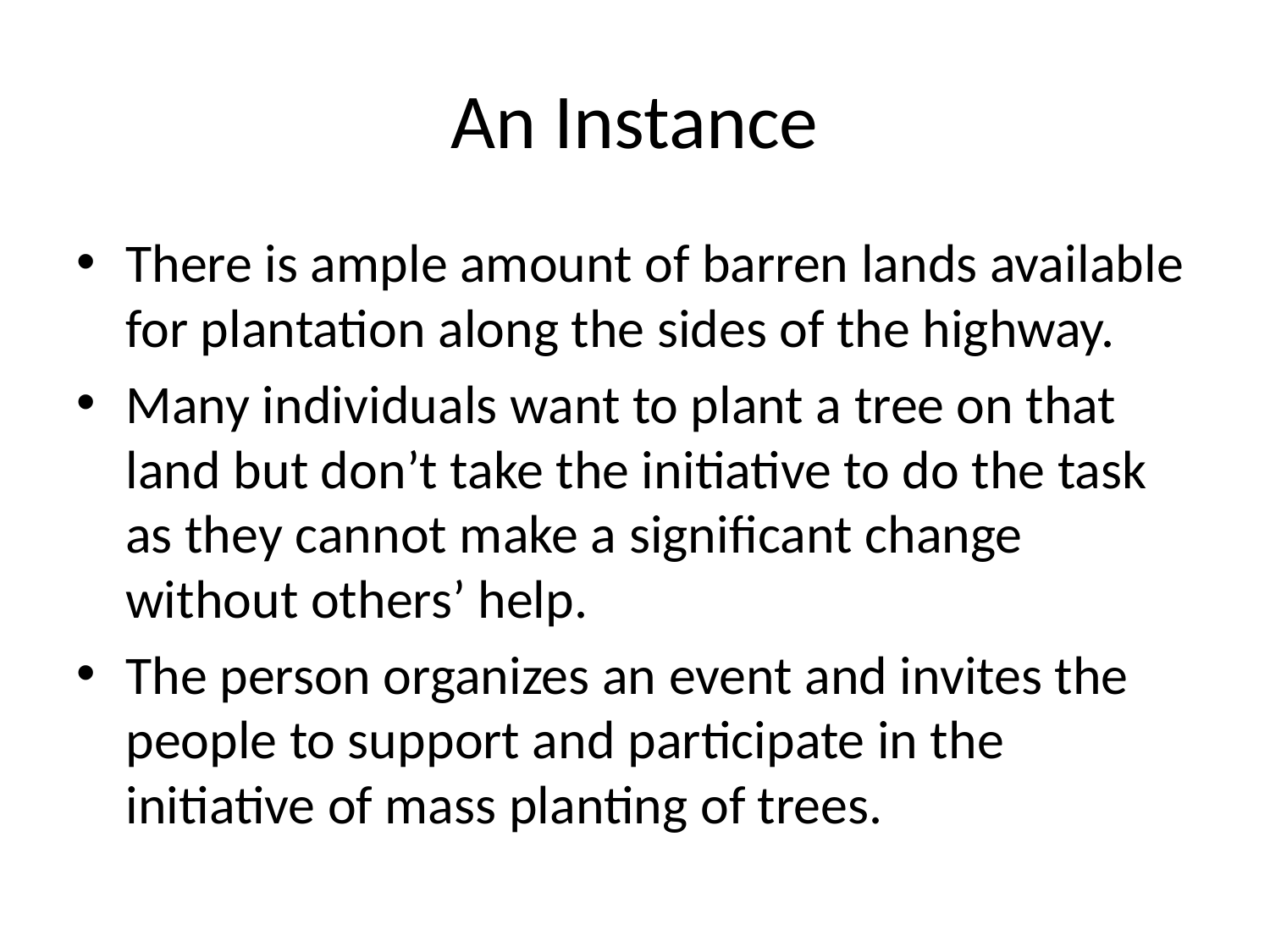

# An Instance
There is ample amount of barren lands available for plantation along the sides of the highway.
Many individuals want to plant a tree on that land but don’t take the initiative to do the task as they cannot make a significant change without others’ help.
The person organizes an event and invites the people to support and participate in the initiative of mass planting of trees.